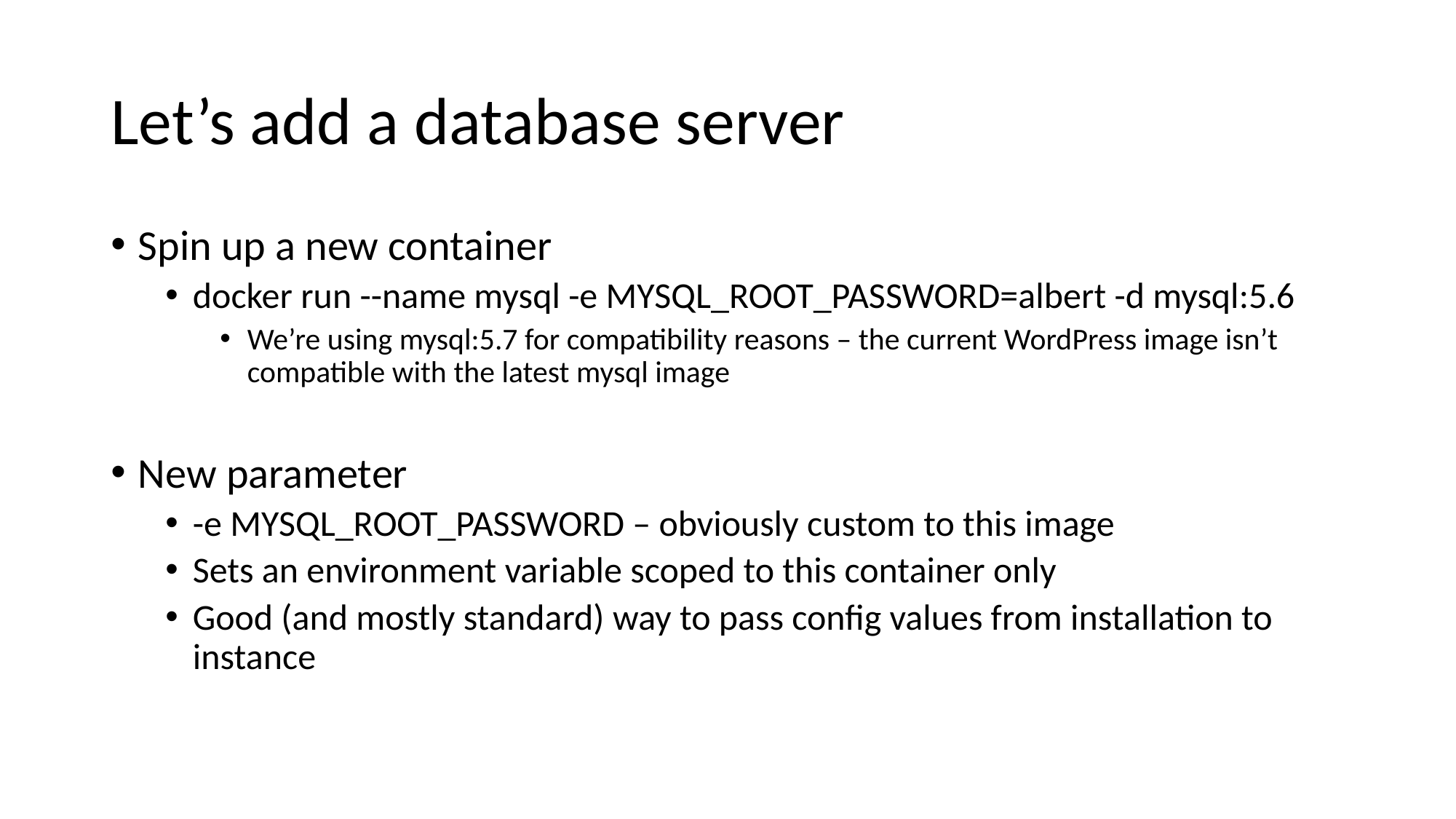

# Let’s add a database server
Spin up a new container
docker run --name mysql -e MYSQL_ROOT_PASSWORD=albert -d mysql:5.6
We’re using mysql:5.7 for compatibility reasons – the current WordPress image isn’t compatible with the latest mysql image

New parameter
-e MYSQL_ROOT_PASSWORD – obviously custom to this image
Sets an environment variable scoped to this container only
Good (and mostly standard) way to pass config values from installation to instance